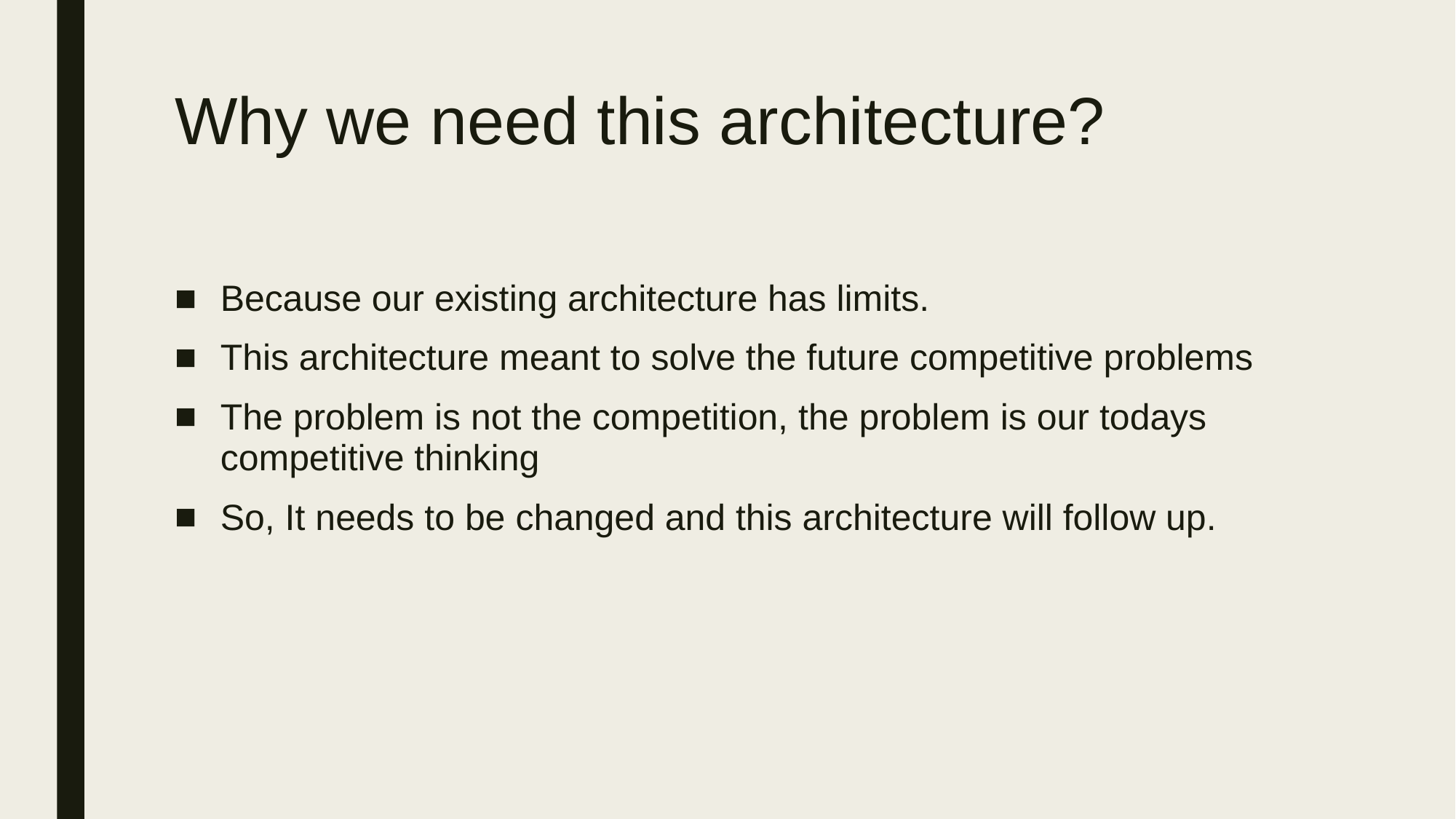

# Why we need this architecture?
Because our existing architecture has limits.
This architecture meant to solve the future competitive problems
The problem is not the competition, the problem is our todays competitive thinking
So, It needs to be changed and this architecture will follow up.